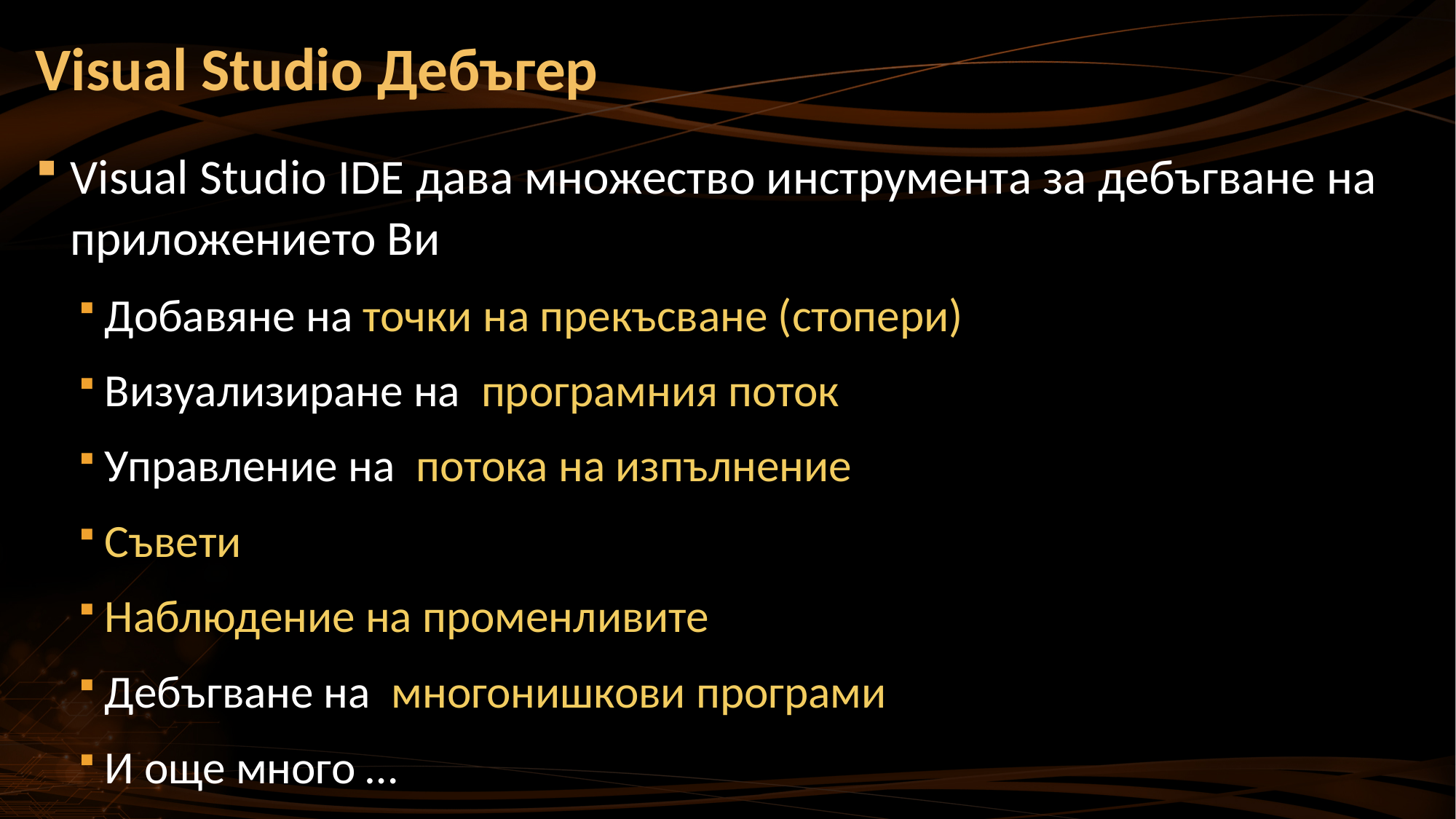

# Visual Studio Дебъгер
Visual Studio IDE дава множество инструмента за дебъгване на приложението Ви
Добавяне на точки на прекъсване (стопери)
Визуализиране на  програмния поток
Управление на  потока на изпълнение
Съвети
Наблюдение на променливите
Дебъгване на  многонишкови програми
И още много …